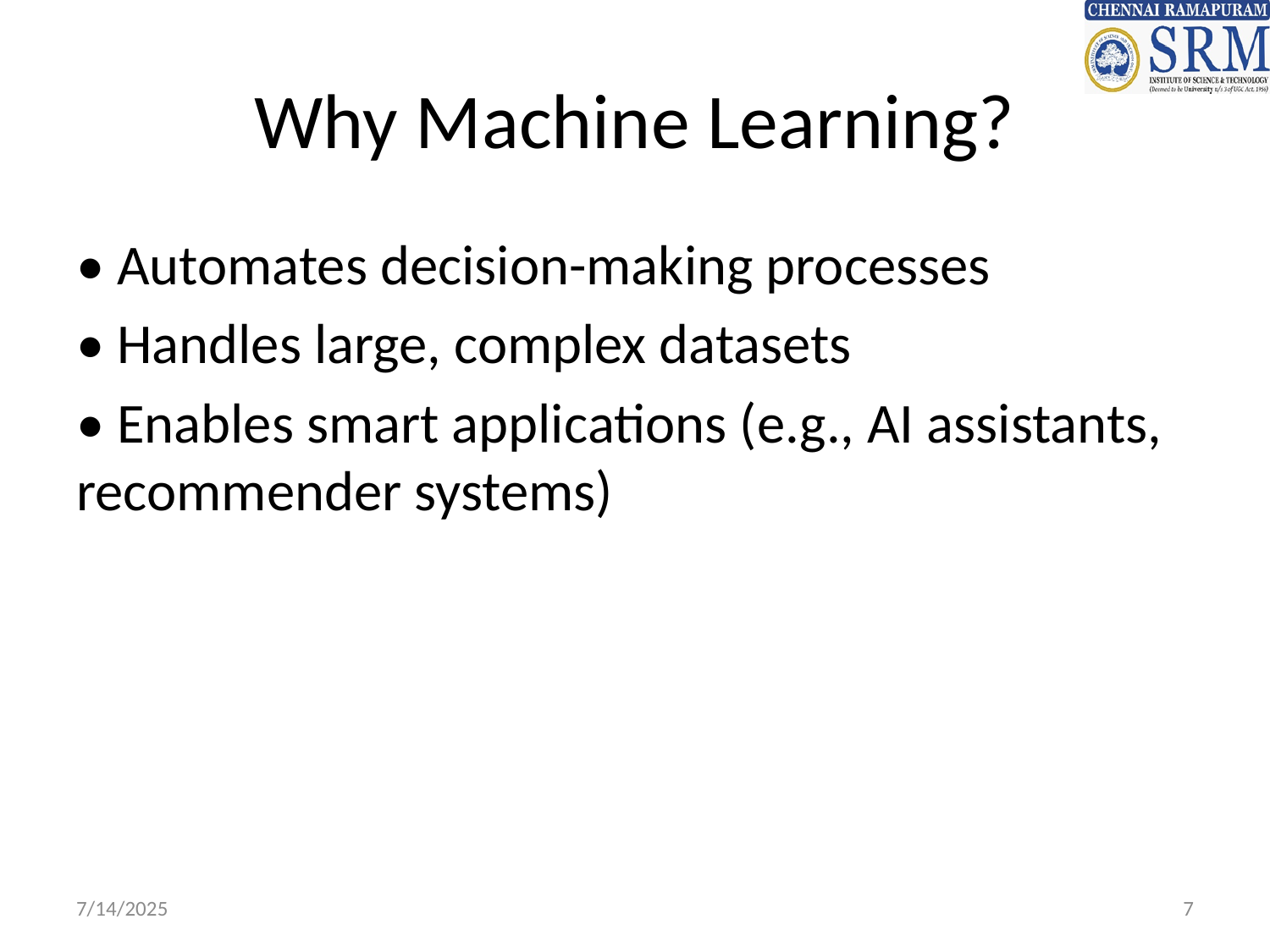

# Why Machine Learning?
• Automates decision-making processes
• Handles large, complex datasets
• Enables smart applications (e.g., AI assistants, recommender systems)
7/14/2025
7